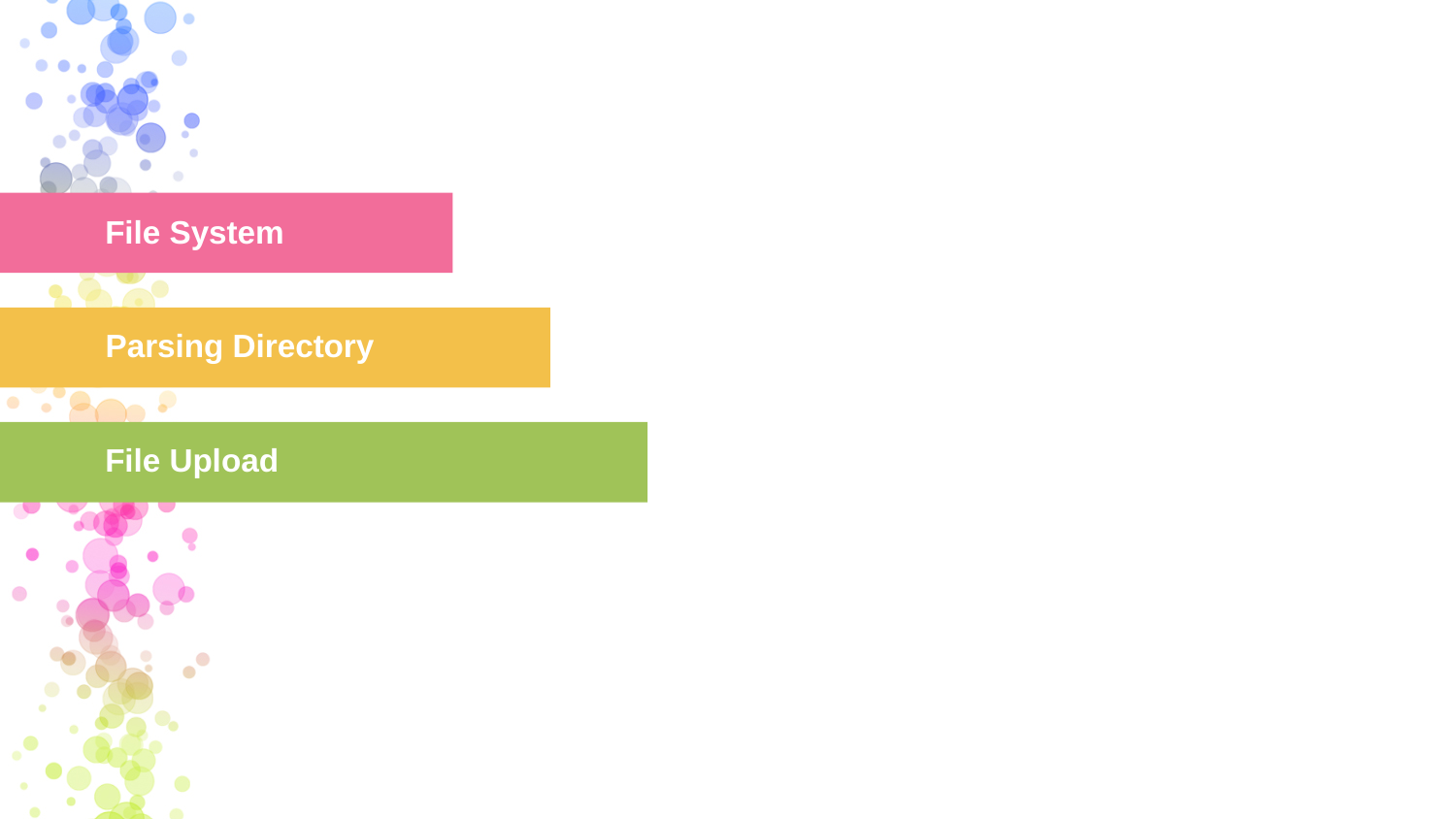

# Upcoming Topic

File System

Parsing Directory

File Upload